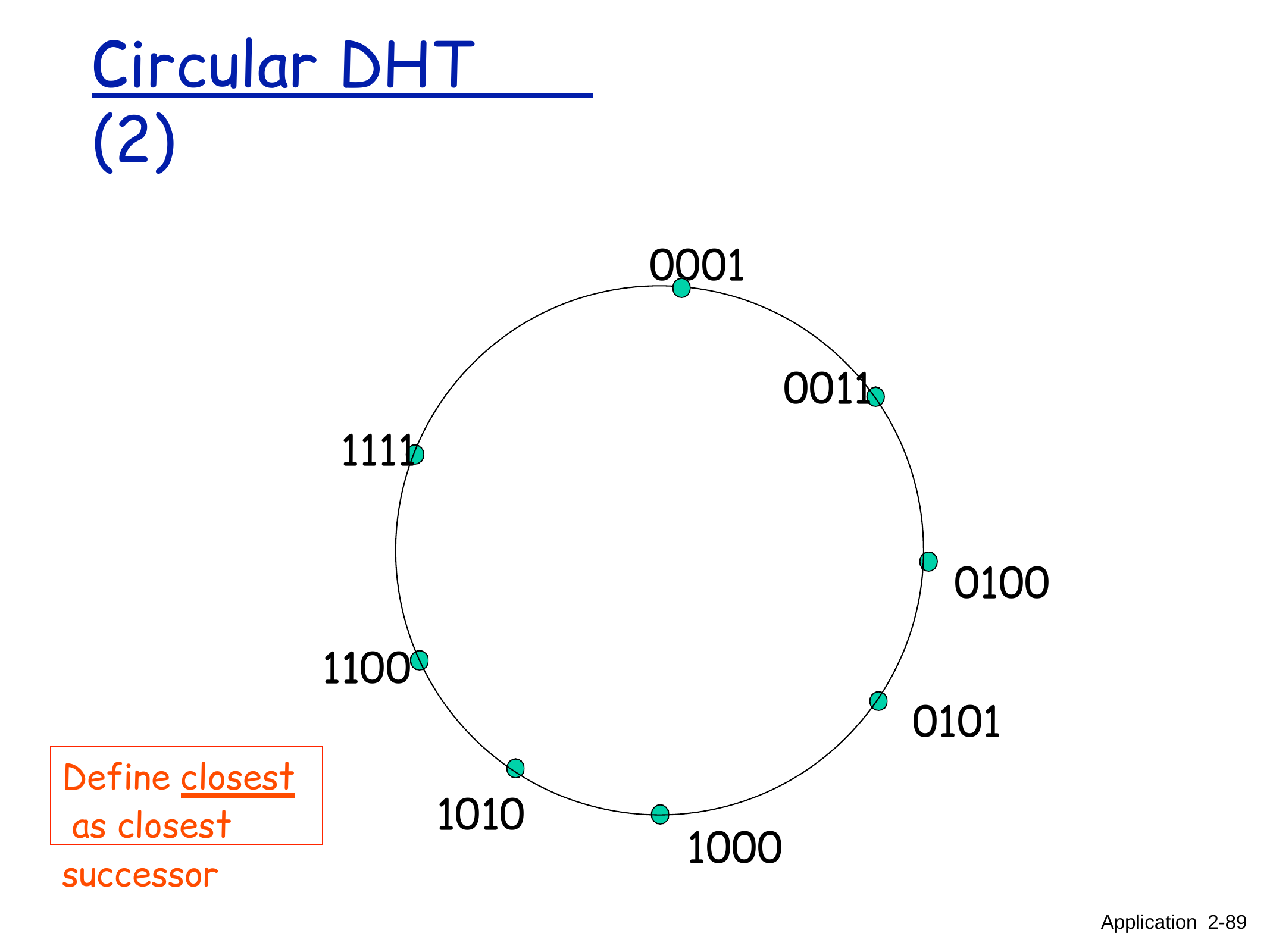

# Circular	DHT	(2)

0001

0011
1111

0100
1100
0101

Define closest  as closest

1010

1000
successor
Application 2-89